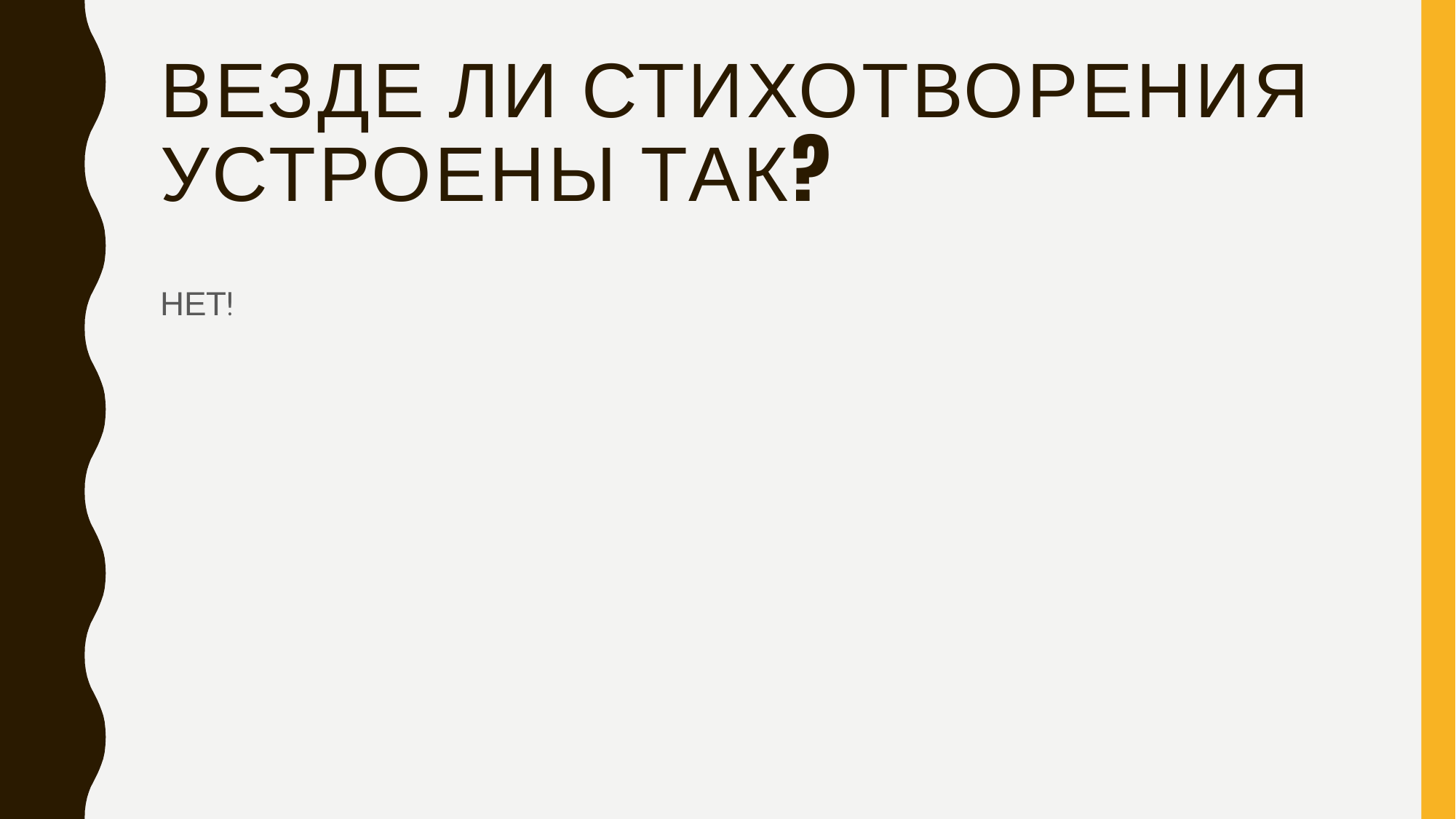

# Везде ли стихотворения устроены так?
НЕТ!